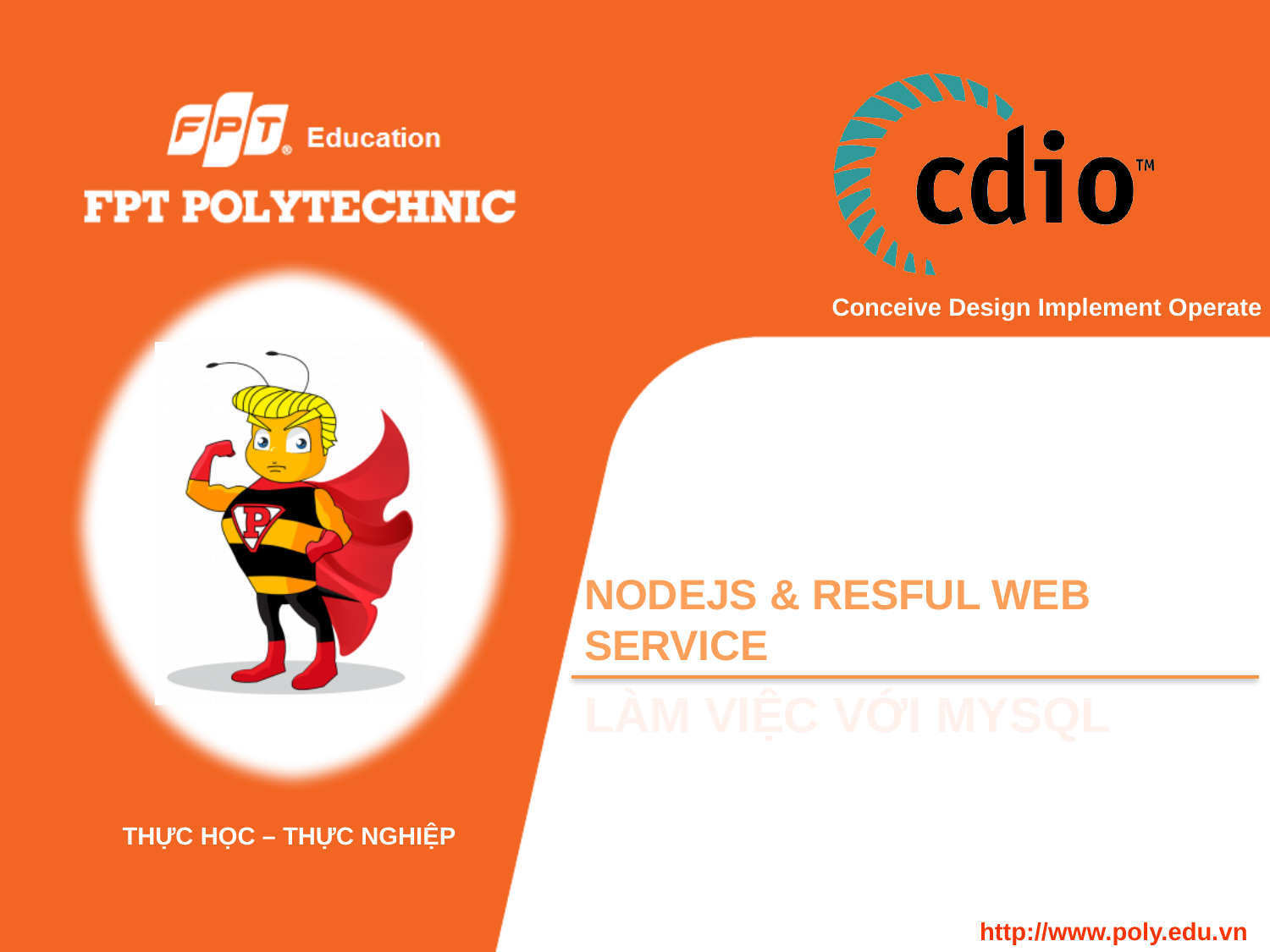

# NodeJs & resful web service
Làm việc với mysql